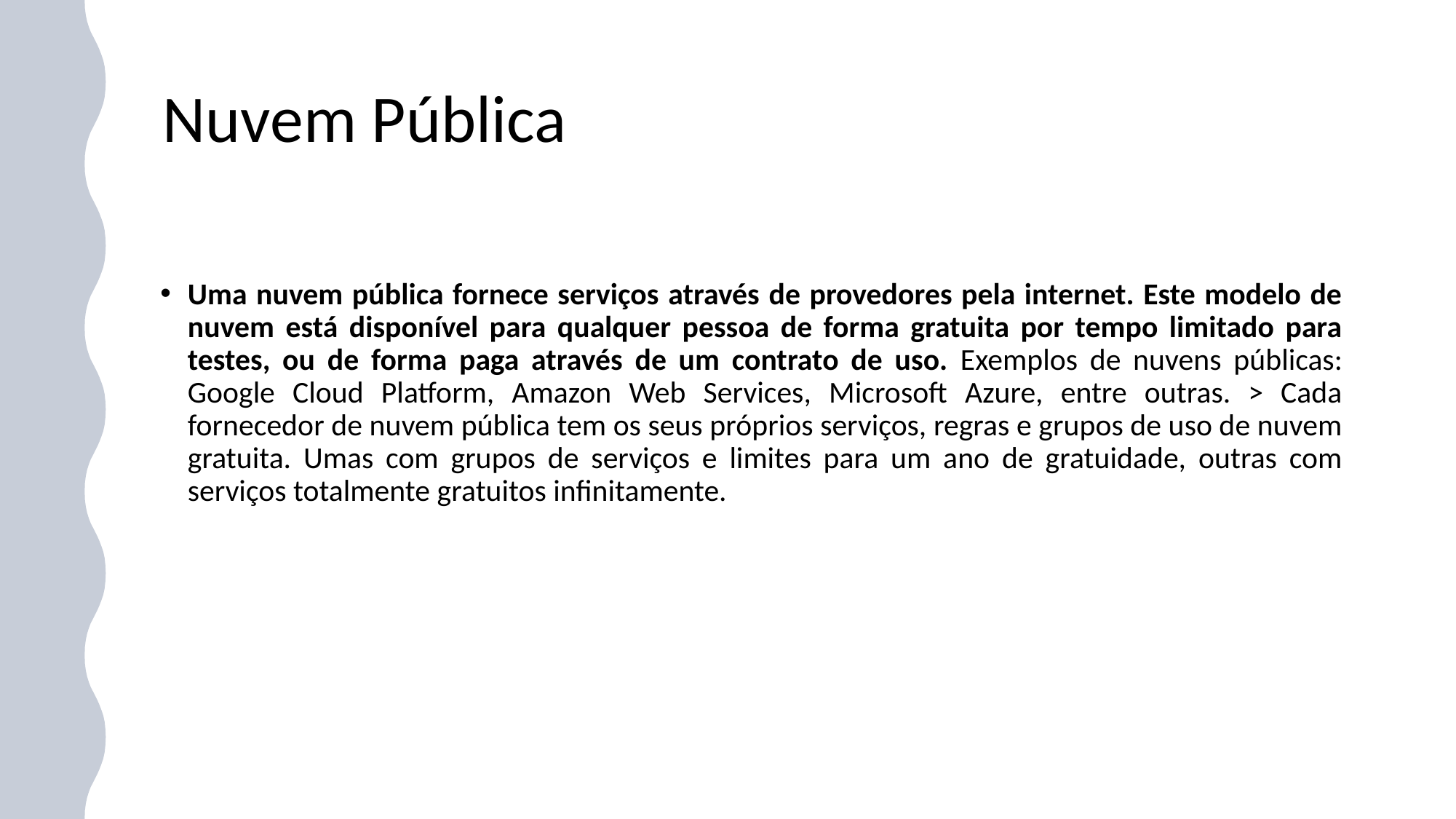

# Nuvem Pública
Uma nuvem pública fornece serviços através de provedores pela internet. Este modelo de nuvem está disponível para qualquer pessoa de forma gratuita por tempo limitado para testes, ou de forma paga através de um contrato de uso. Exemplos de nuvens públicas: Google Cloud Platform, Amazon Web Services, Microsoft Azure, entre outras. > Cada fornecedor de nuvem pública tem os seus próprios serviços, regras e grupos de uso de nuvem gratuita. Umas com grupos de serviços e limites para um ano de gratuidade, outras com serviços totalmente gratuitos inﬁnitamente.